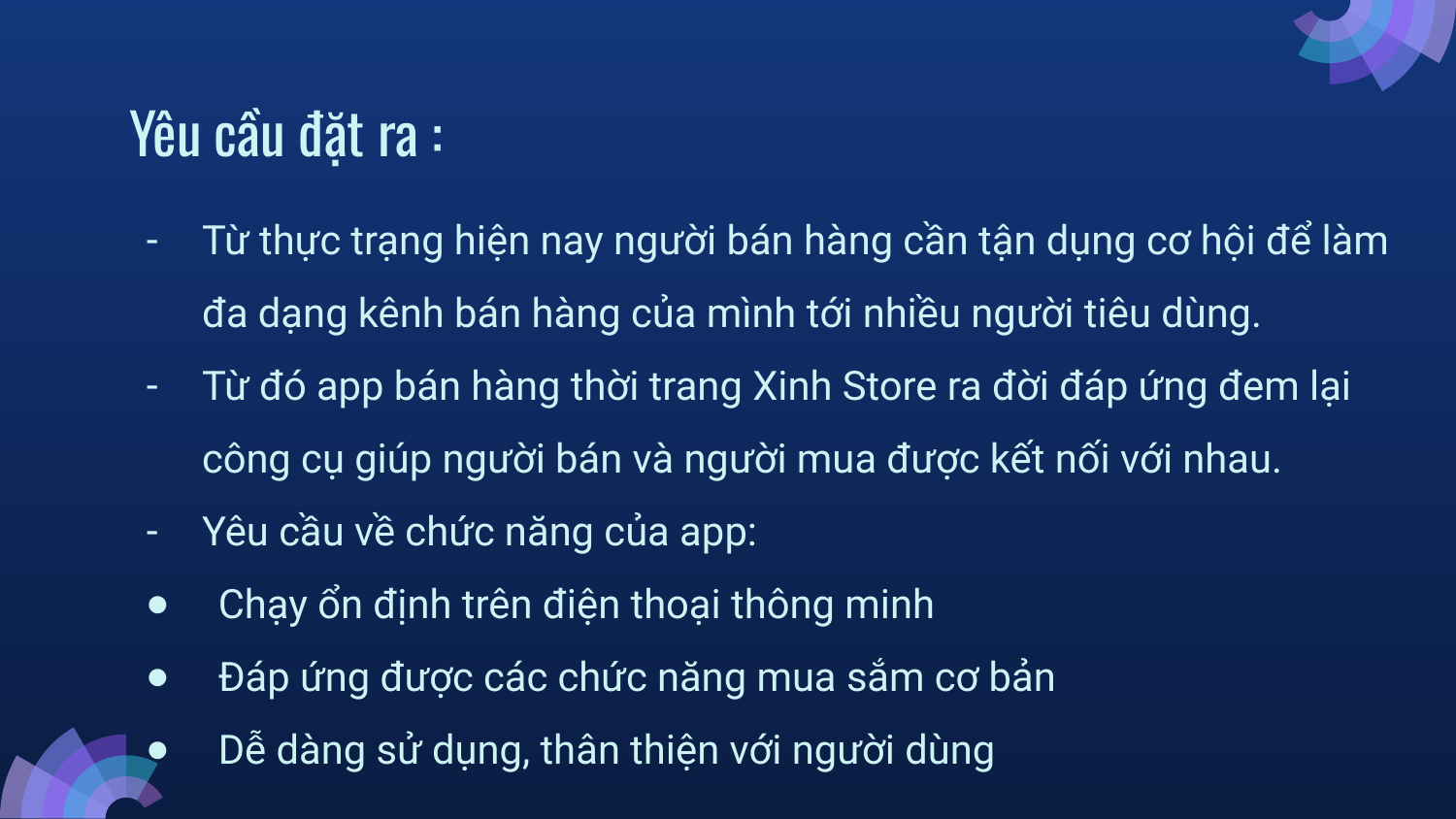

# Yêu cầu đặt ra :
Từ thực trạng hiện nay người bán hàng cần tận dụng cơ hội để làm đa dạng kênh bán hàng của mình tới nhiều người tiêu dùng.
Từ đó app bán hàng thời trang Xinh Store ra đời đáp ứng đem lại công cụ giúp người bán và người mua được kết nối với nhau.
Yêu cầu về chức năng của app:
Chạy ổn định trên điện thoại thông minh
Đáp ứng được các chức năng mua sắm cơ bản
Dễ dàng sử dụng, thân thiện với người dùng